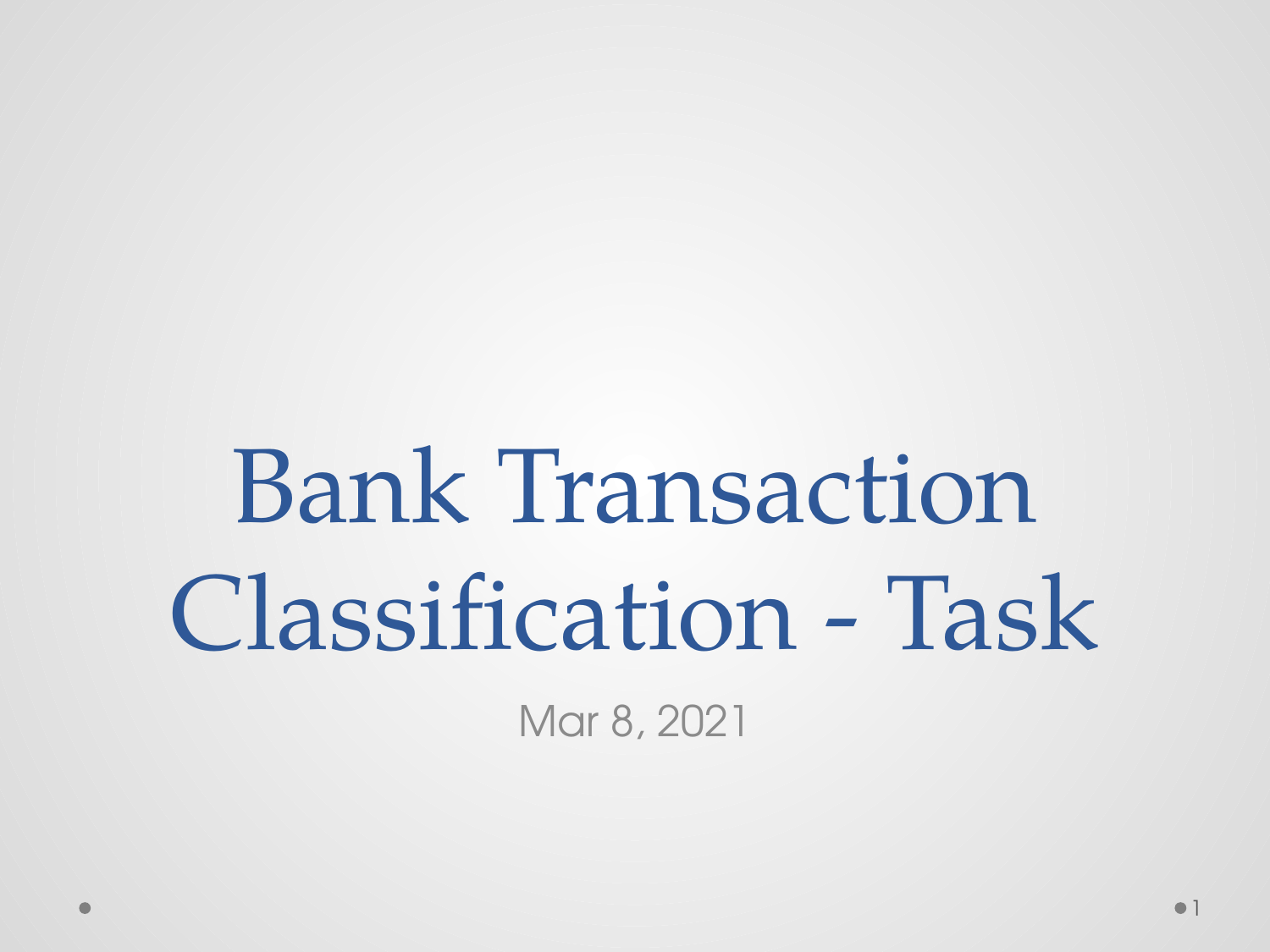

# Bank Transaction Classification - Task
Mar 8, 2021
1